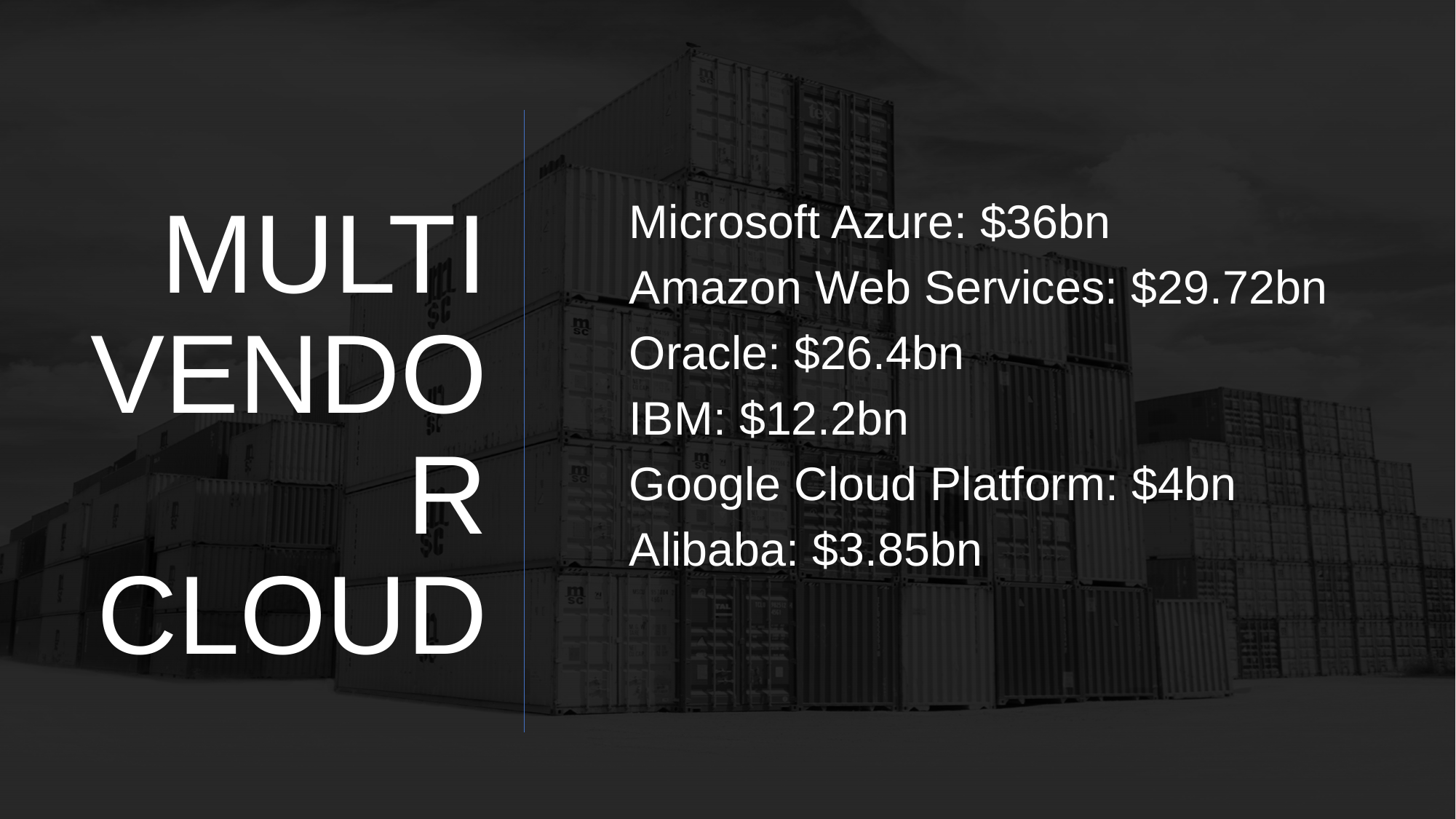

# MULTI VENDOR CLOUD
Microsoft Azure: $36bn
Amazon Web Services: $29.72bn
Oracle: $26.4bn
IBM: $12.2bn
Google Cloud Platform: $4bn
Alibaba: $3.85bn